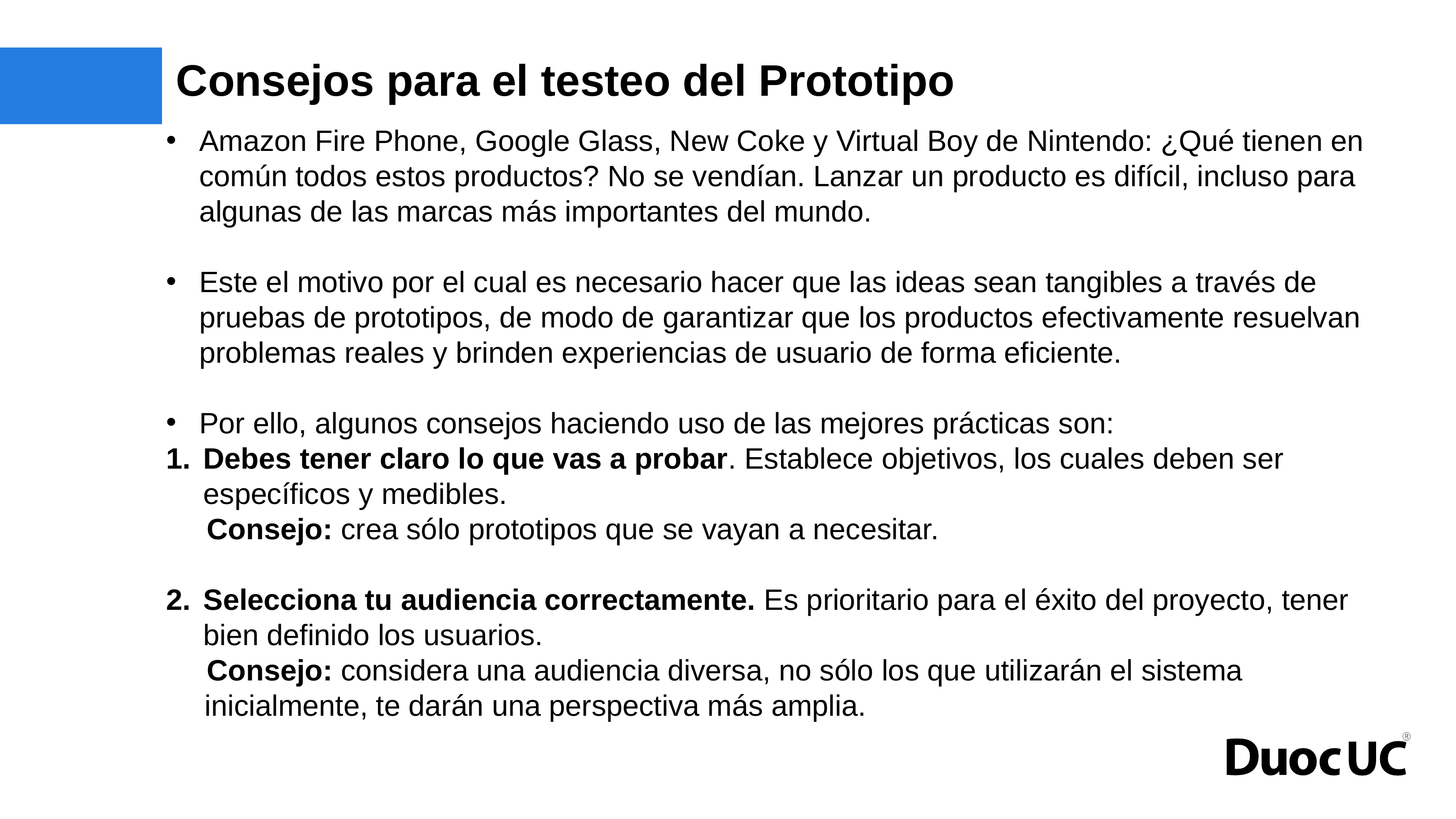

# Consejos para el testeo del Prototipo
Amazon Fire Phone, Google Glass, New Coke y Virtual Boy de Nintendo: ¿Qué tienen en común todos estos productos? No se vendían. Lanzar un producto es difícil, incluso para algunas de las marcas más importantes del mundo.

Este el motivo por el cual es necesario hacer que las ideas sean tangibles a través de pruebas de prototipos, de modo de garantizar que los productos efectivamente resuelvan problemas reales y brinden experiencias de usuario de forma eficiente.

Por ello, algunos consejos haciendo uso de las mejores prácticas son:
Debes tener claro lo que vas a probar. Establece objetivos, los cuales deben ser específicos y medibles.
     Consejo: crea sólo prototipos que se vayan a necesitar.

Selecciona tu audiencia correctamente. Es prioritario para el éxito del proyecto, tener bien definido los usuarios.
     Consejo: considera una audiencia diversa, no sólo los que utilizarán el sistema     inicialmente, te darán una perspectiva más amplia.